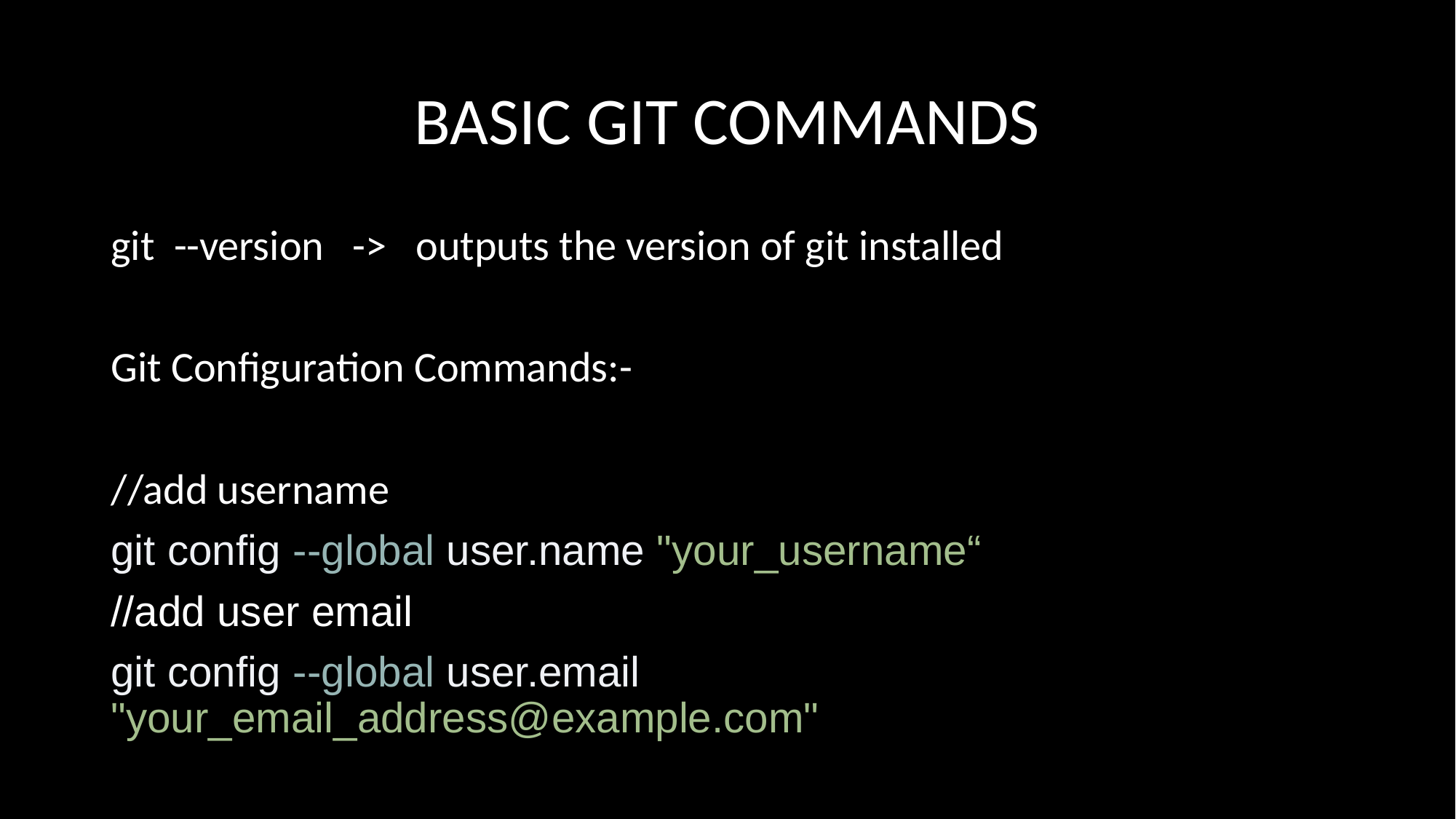

# BASIC GIT COMMANDS
git  --version   ->   outputs the version of git installed

Git Configuration Commands:-

//add username
git config --global user.name "your_username“
//add user email
git config --global user.email "your_email_address@example.com"